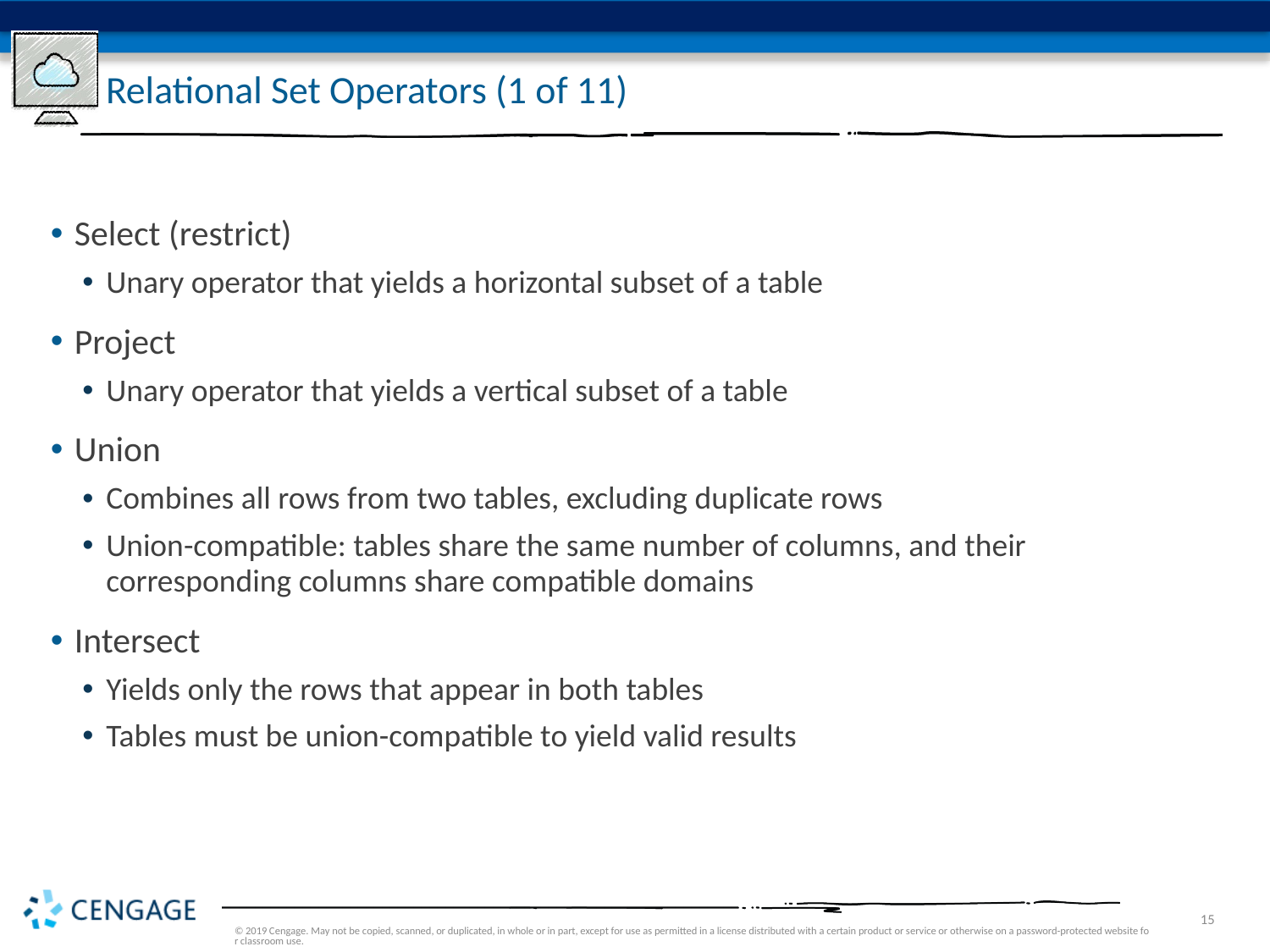

# Relational Set Operators (1 of 11)
Select (restrict)
Unary operator that yields a horizontal subset of a table
Project
Unary operator that yields a vertical subset of a table
Union
Combines all rows from two tables, excluding duplicate rows
Union-compatible: tables share the same number of columns, and their corresponding columns share compatible domains
Intersect
Yields only the rows that appear in both tables
Tables must be union-compatible to yield valid results

© 2019 Cengage. May not be copied, scanned, or duplicated, in whole or in part, except for use as permitted in a license distributed with a certain product or service or otherwise on a password-protected website for classroom use.